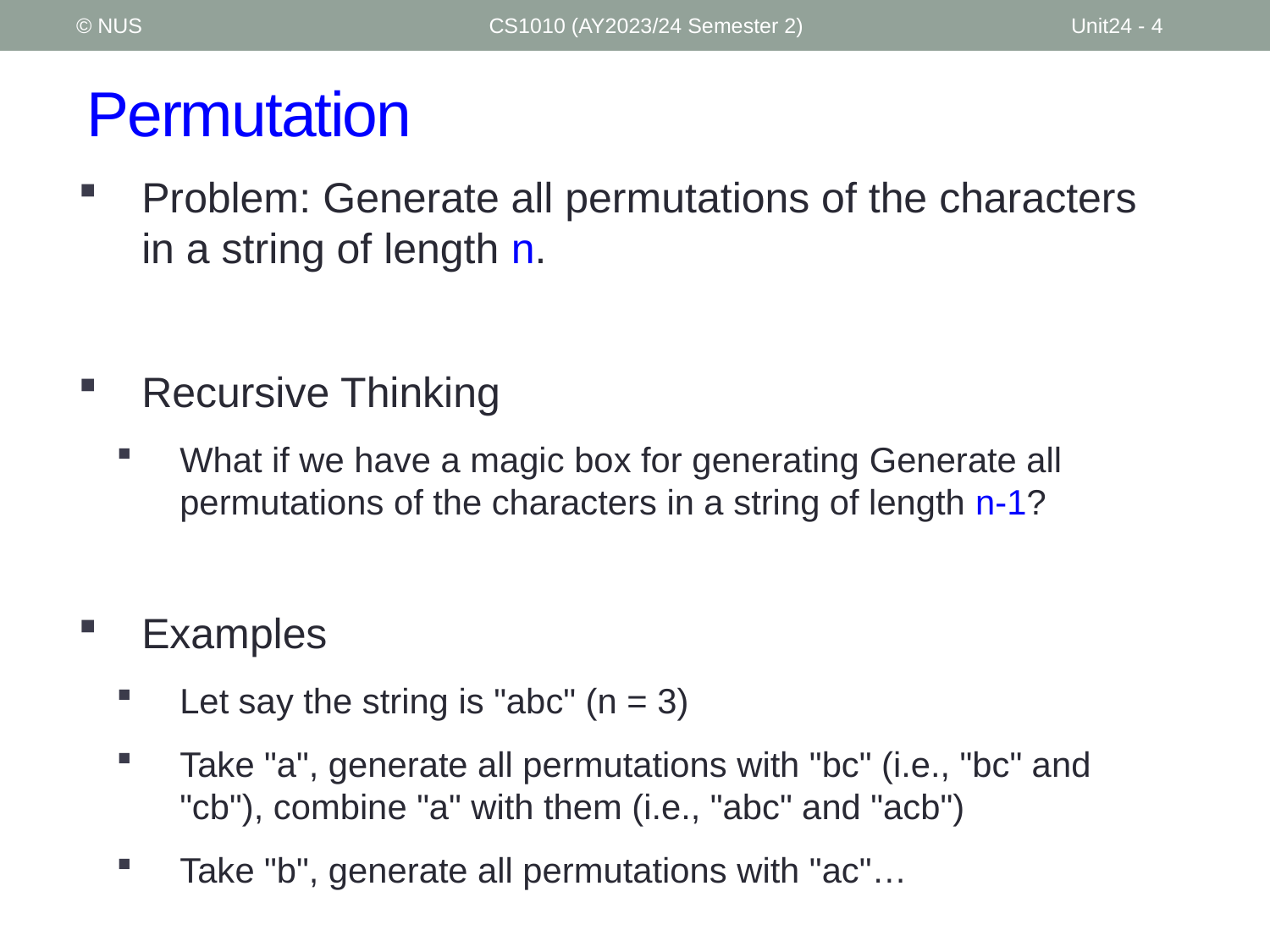

© NUS
CS1010 (AY2023/24 Semester 2)
Unit24 - 4
# Permutation
Problem: Generate all permutations of the characters in a string of length n.

Recursive Thinking
What if we have a magic box for generating Generate all permutations of the characters in a string of length n-1?

Examples
Let say the string is "abc" (n = 3)
Take "a", generate all permutations with "bc" (i.e., "bc" and "cb"), combine "a" with them (i.e., "abc" and "acb")
Take "b", generate all permutations with "ac"…